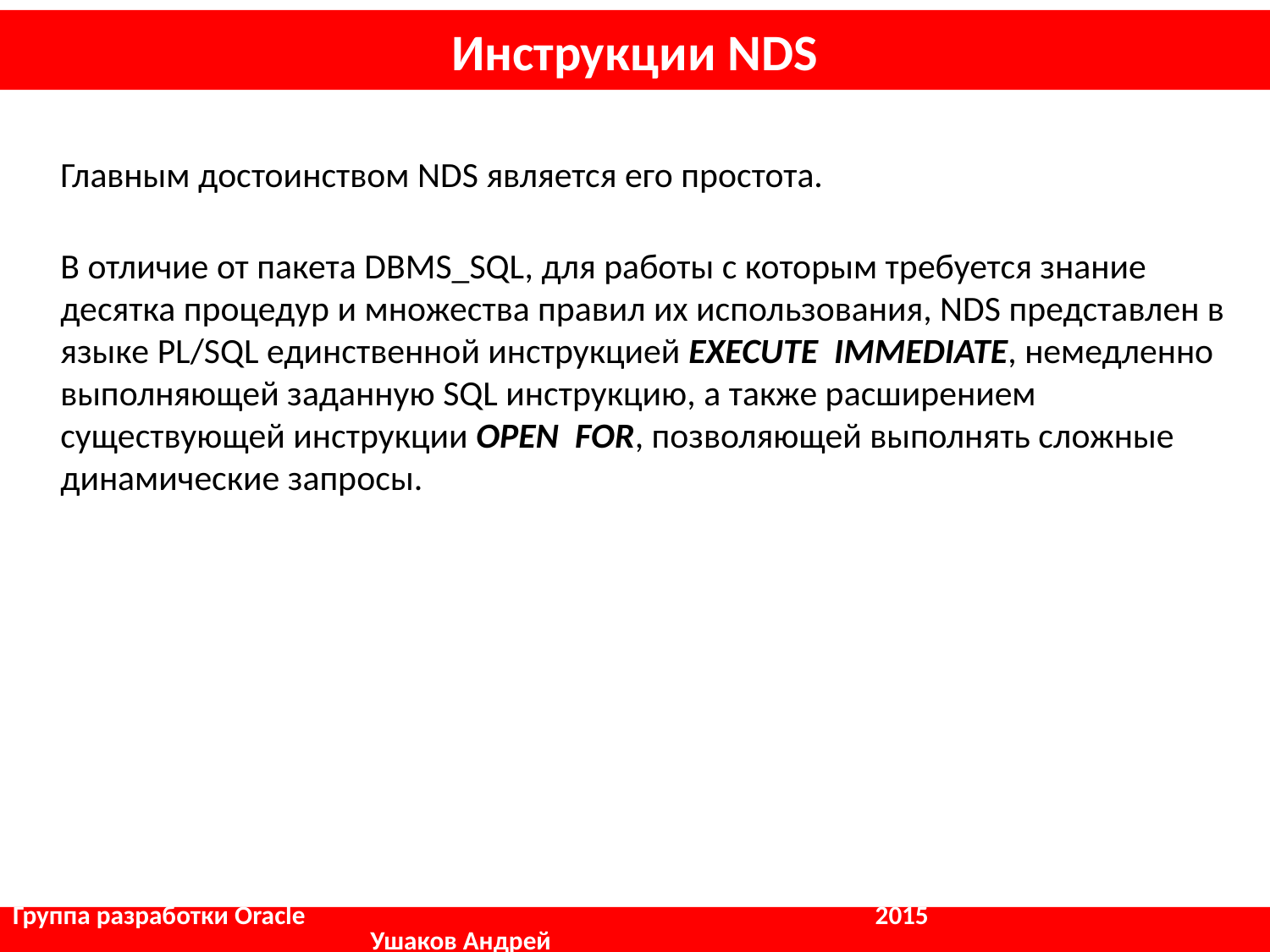

# Инструкции NDS

	Главным достоинством NDS является его простота.
В отличие от пакета DBMS_SQL, для работы с которым требуется знание десятка процедур и множества правил их использования, NDS представлен в языке РL/SQL единственной инструкцией EXECUTE  IMMEDIATE, немедленно выполняющей заданную SQL инструкцию, а также расширением существующей инструкции OPEN  FOR, позволяющей выполнять сложные динамические запросы.

Группа разработки Oracle				                 2015		 	                                       Ушаков Андрей